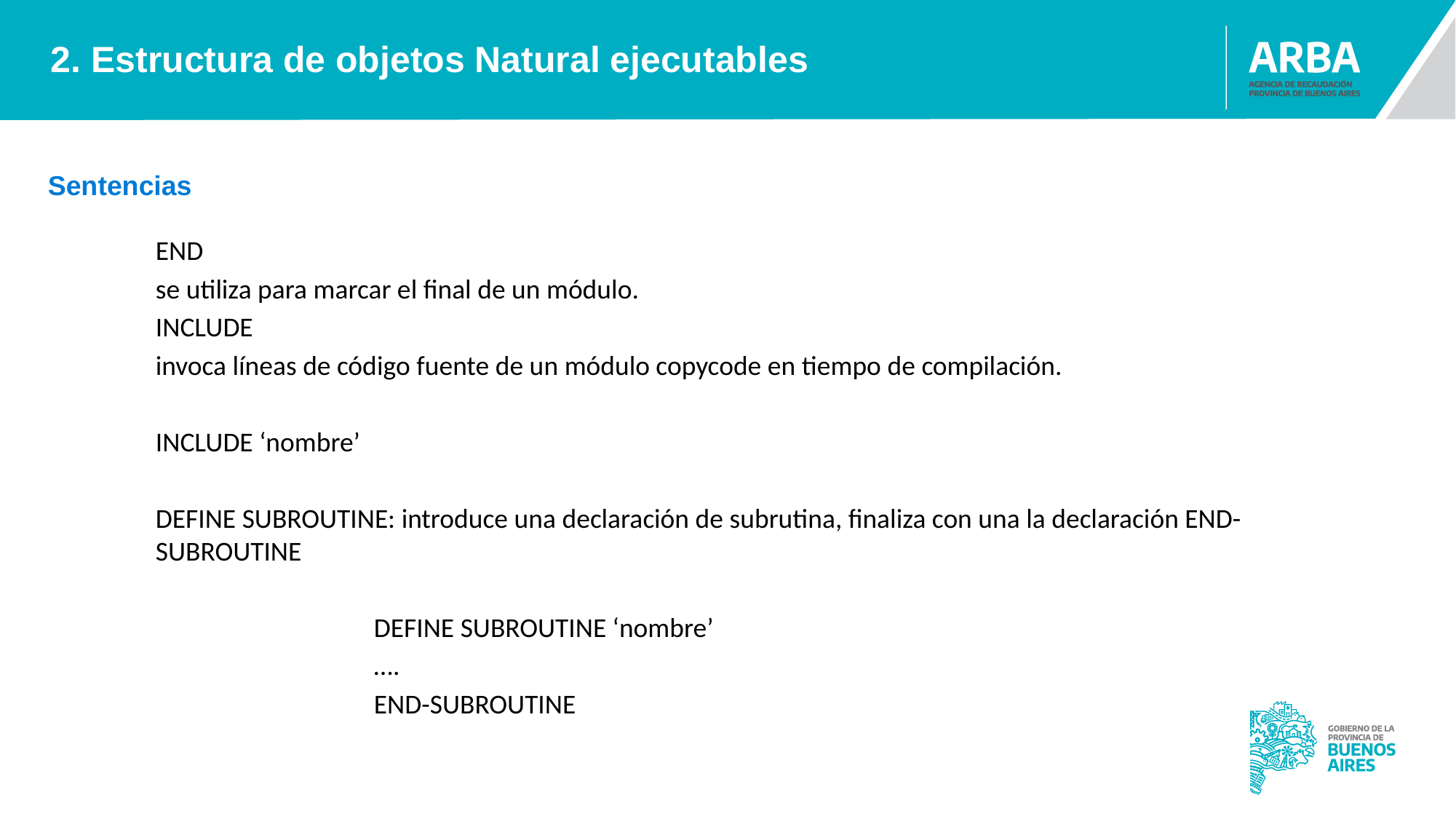

2. Estructura de objetos Natural ejecutables
Sentencias
END
se utiliza para marcar el final de un módulo.
INCLUDE
invoca líneas de código fuente de un módulo copycode en tiempo de compilación.

INCLUDE ‘nombre’

DEFINE SUBROUTINE: introduce una declaración de subrutina, finaliza con una la declaración END-SUBROUTINE

		DEFINE SUBROUTINE ‘nombre’
		….
		END-SUBROUTINE